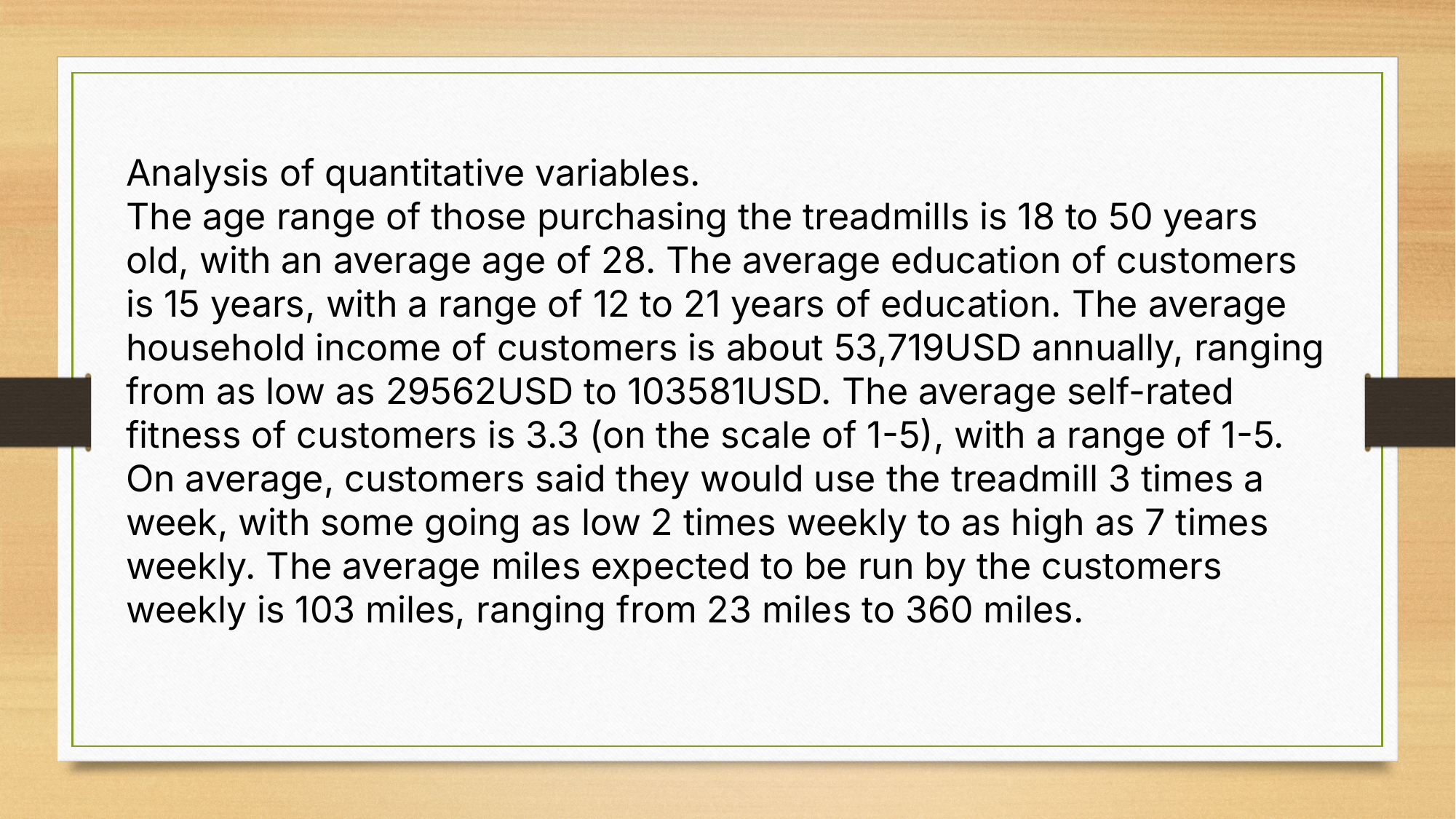

Analysis of quantitative variables.
The age range of those purchasing the treadmills is 18 to 50 years old, with an average age of 28. The average education of customers is 15 years, with a range of 12 to 21 years of education. The average household income of customers is about 53,719USD annually, ranging from as low as 29562USD to 103581USD. The average self-rated fitness of customers is 3.3 (on the scale of 1-5), with a range of 1-5. On average, customers said they would use the treadmill 3 times a week, with some going as low 2 times weekly to as high as 7 times weekly. The average miles expected to be run by the customers weekly is 103 miles, ranging from 23 miles to 360 miles.